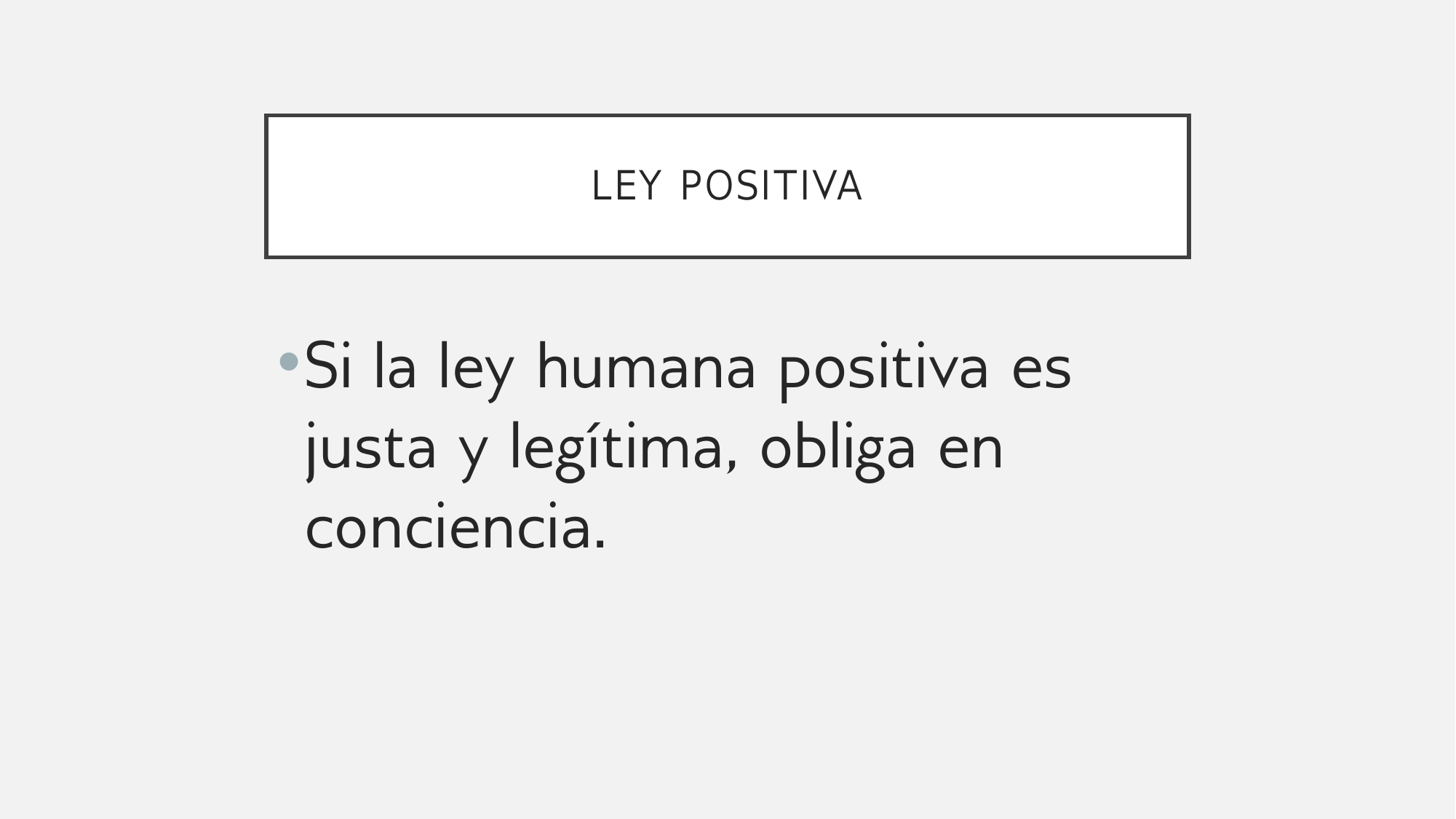

# Ley positiva
Si la ley humana positiva es justa y legítima, obliga en conciencia.